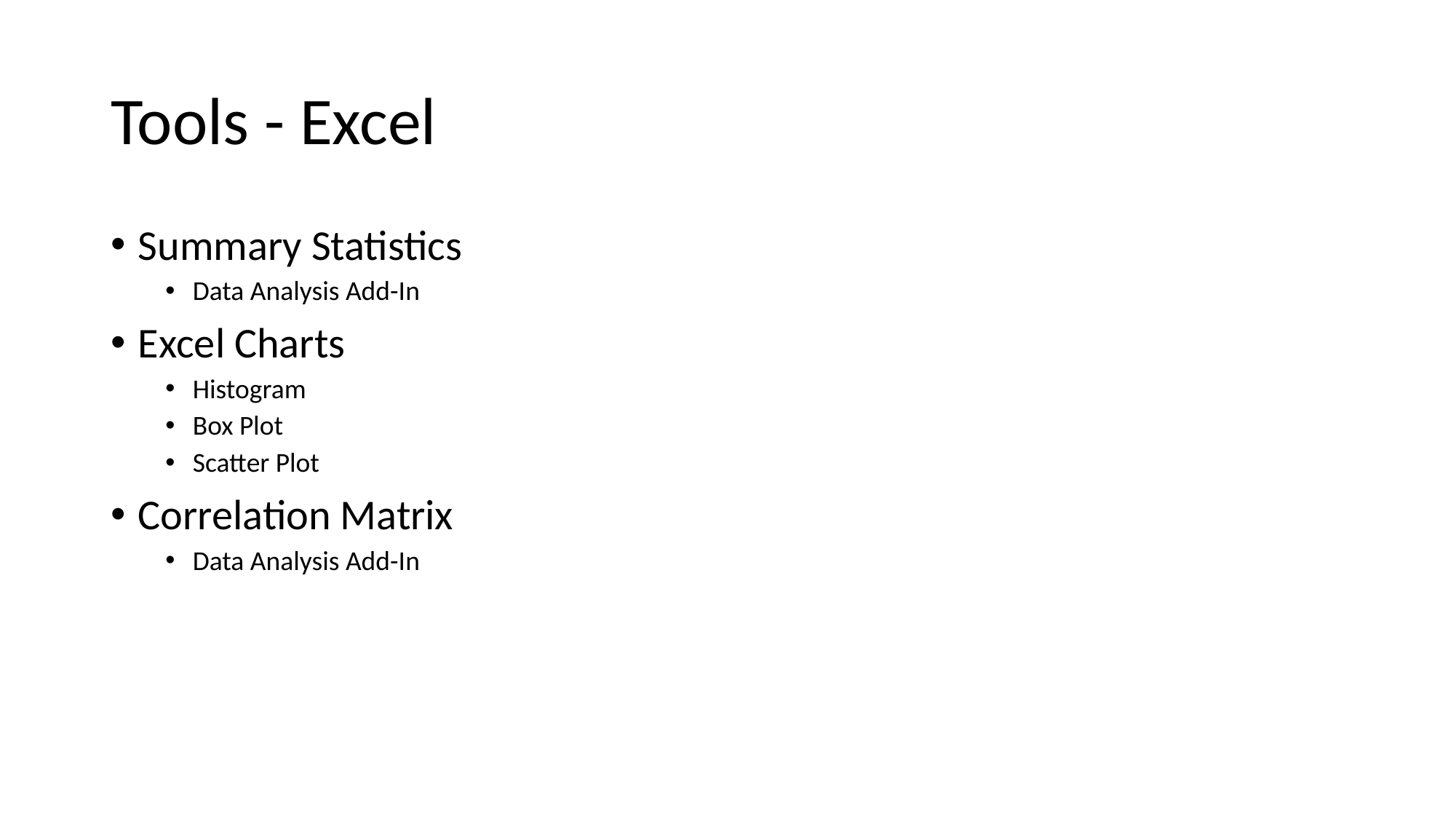

# Tools - Excel
Summary Statistics
Data Analysis Add-In
Excel Charts
Histogram
Box Plot
Scatter Plot
Correlation Matrix
Data Analysis Add-In